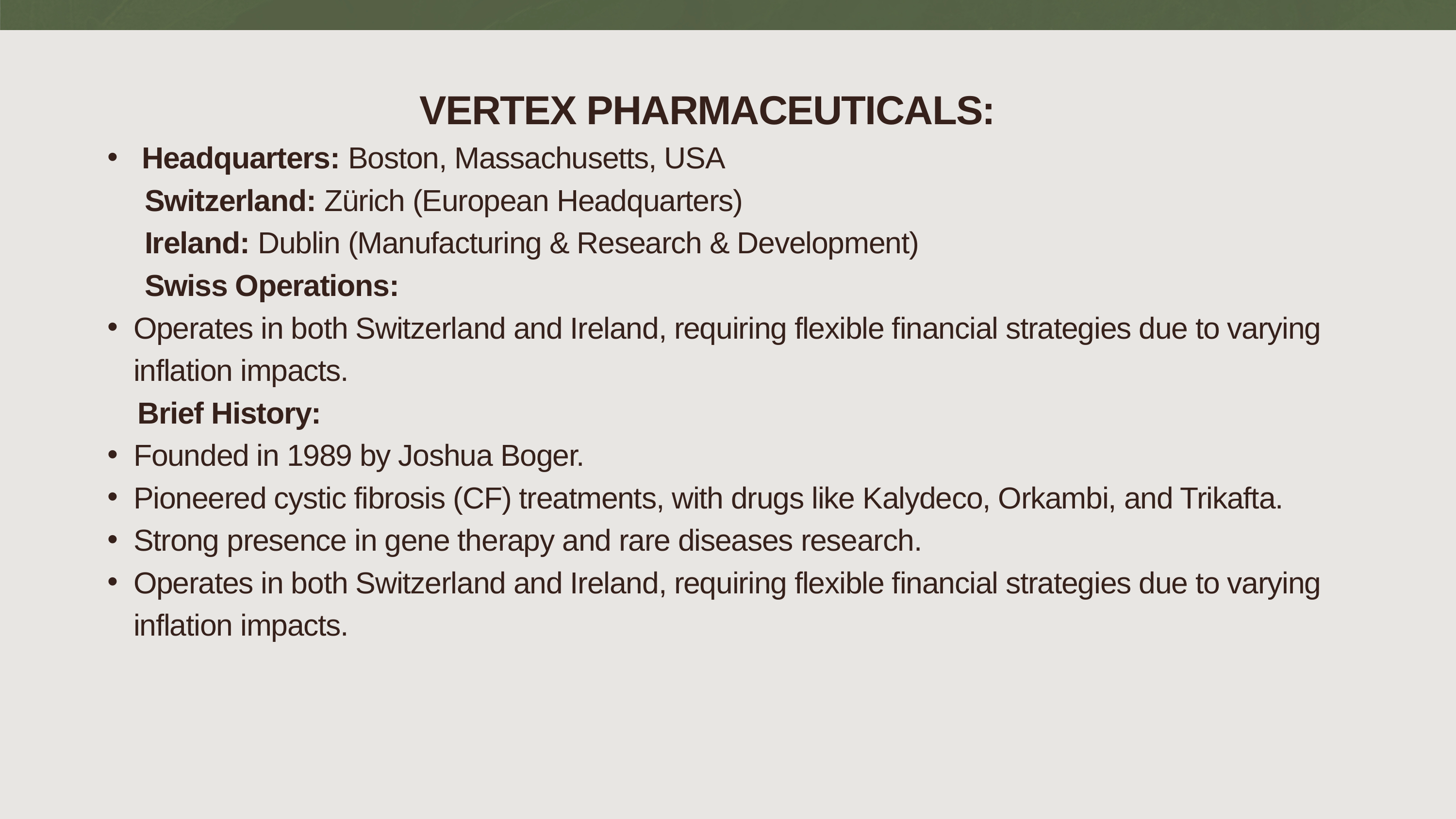

VERTEX PHARMACEUTICALS:
 Headquarters: Boston, Massachusetts, USA
        Switzerland: Zürich (European Headquarters)
        Ireland: Dublin (Manufacturing & Research & Development)
        Swiss Operations:
Operates in both Switzerland and Ireland, requiring flexible financial strategies due to varying inflation impacts.
       Brief History:
Founded in 1989 by Joshua Boger.
Pioneered cystic fibrosis (CF) treatments, with drugs like Kalydeco, Orkambi, and Trikafta.
Strong presence in gene therapy and rare diseases research.
Operates in both Switzerland and Ireland, requiring flexible financial strategies due to varying inflation impacts.

8